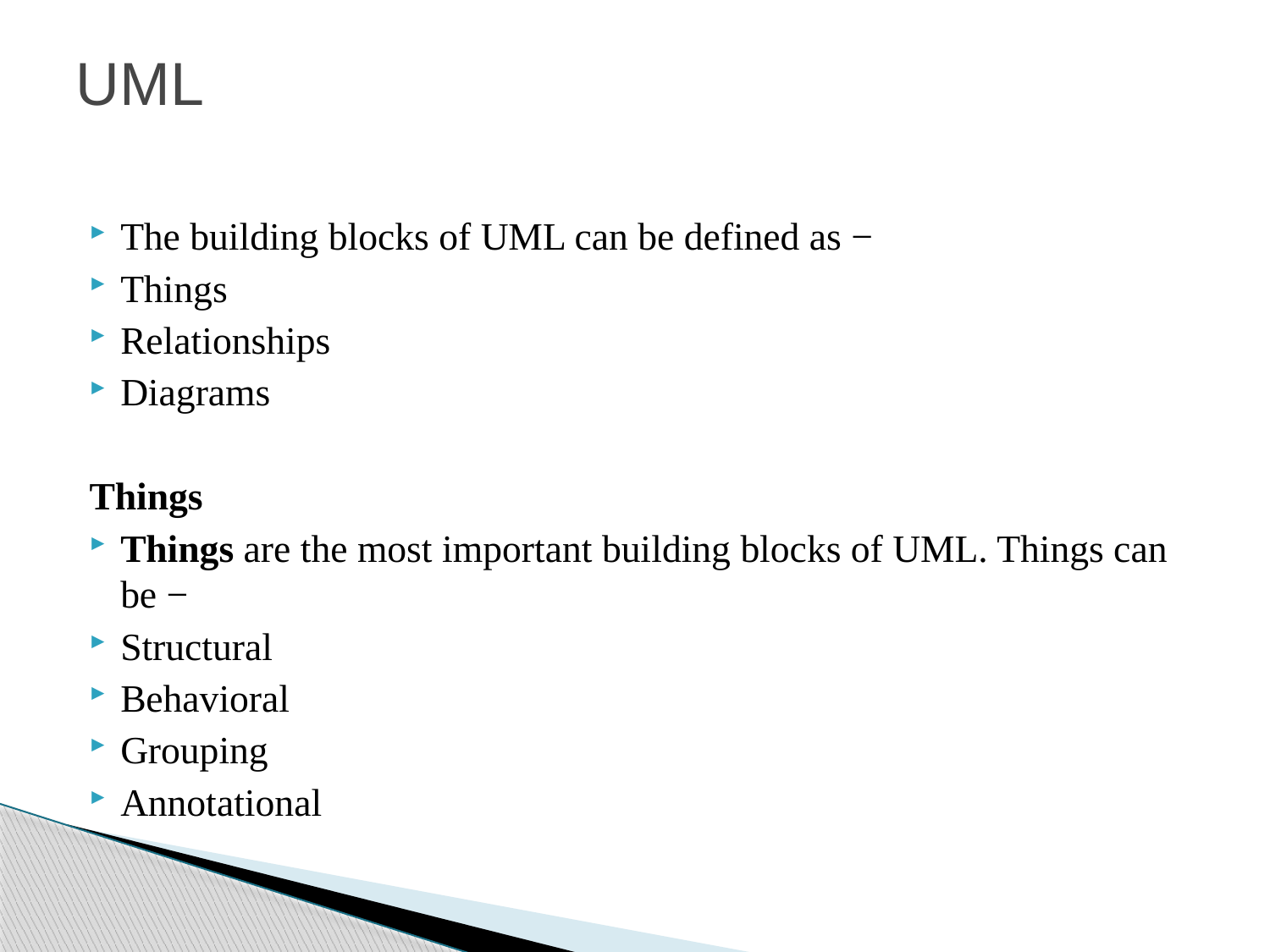

# UML
The building blocks of UML can be defined as −
Things
Relationships
Diagrams

Things
Things are the most important building blocks of UML. Things can be −
Structural
Behavioral
Grouping
Annotational